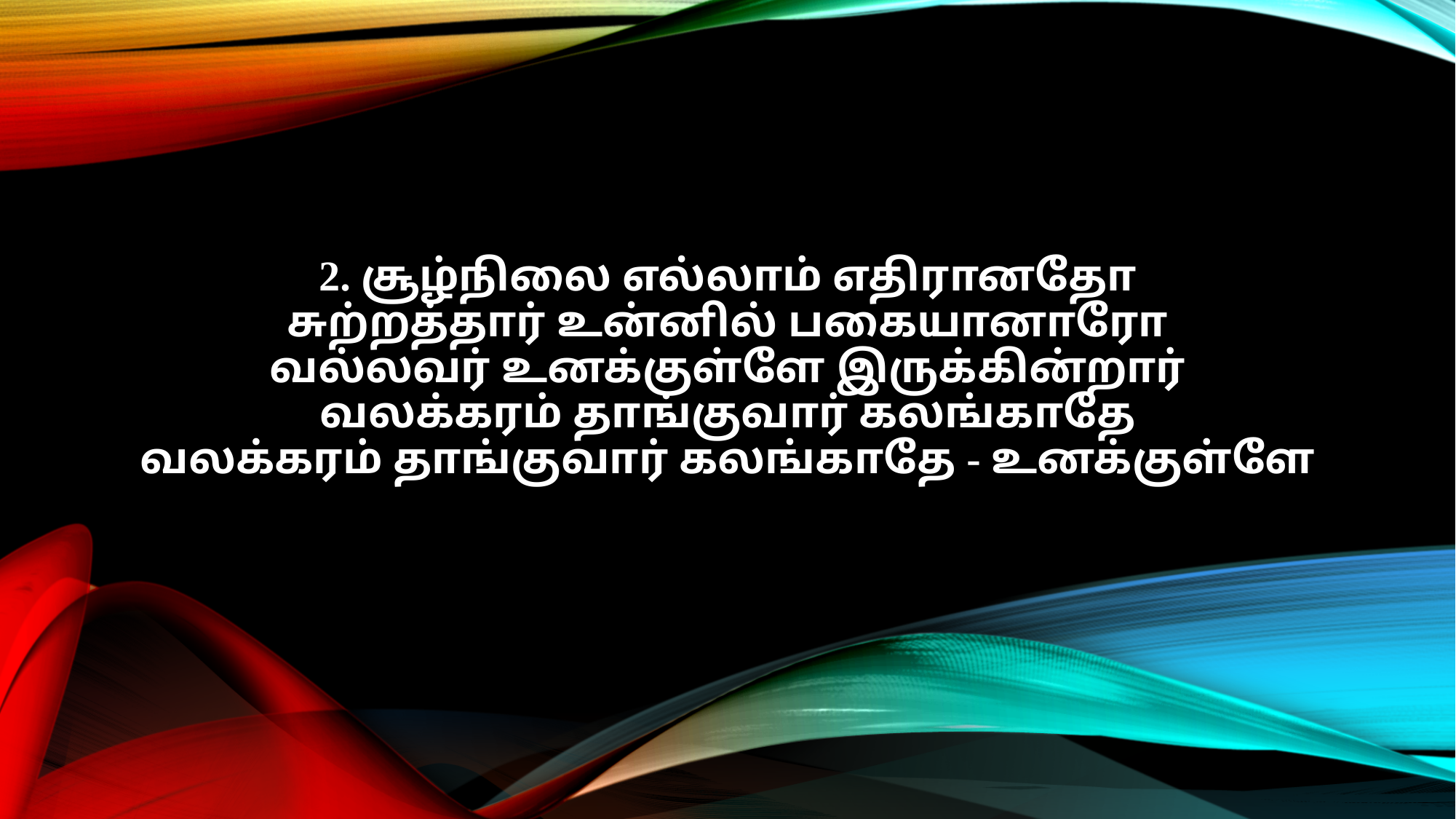

2. சூழ்நிலை எல்லாம் எதிரானதோ
சுற்றத்தார் உன்னில் பகையானாரோ
வல்லவர் உனக்குள்ளே இருக்கின்றார்
வலக்கரம் தாங்குவார் கலங்காதே
வலக்கரம் தாங்குவார் கலங்காதே - உனக்குள்ளே